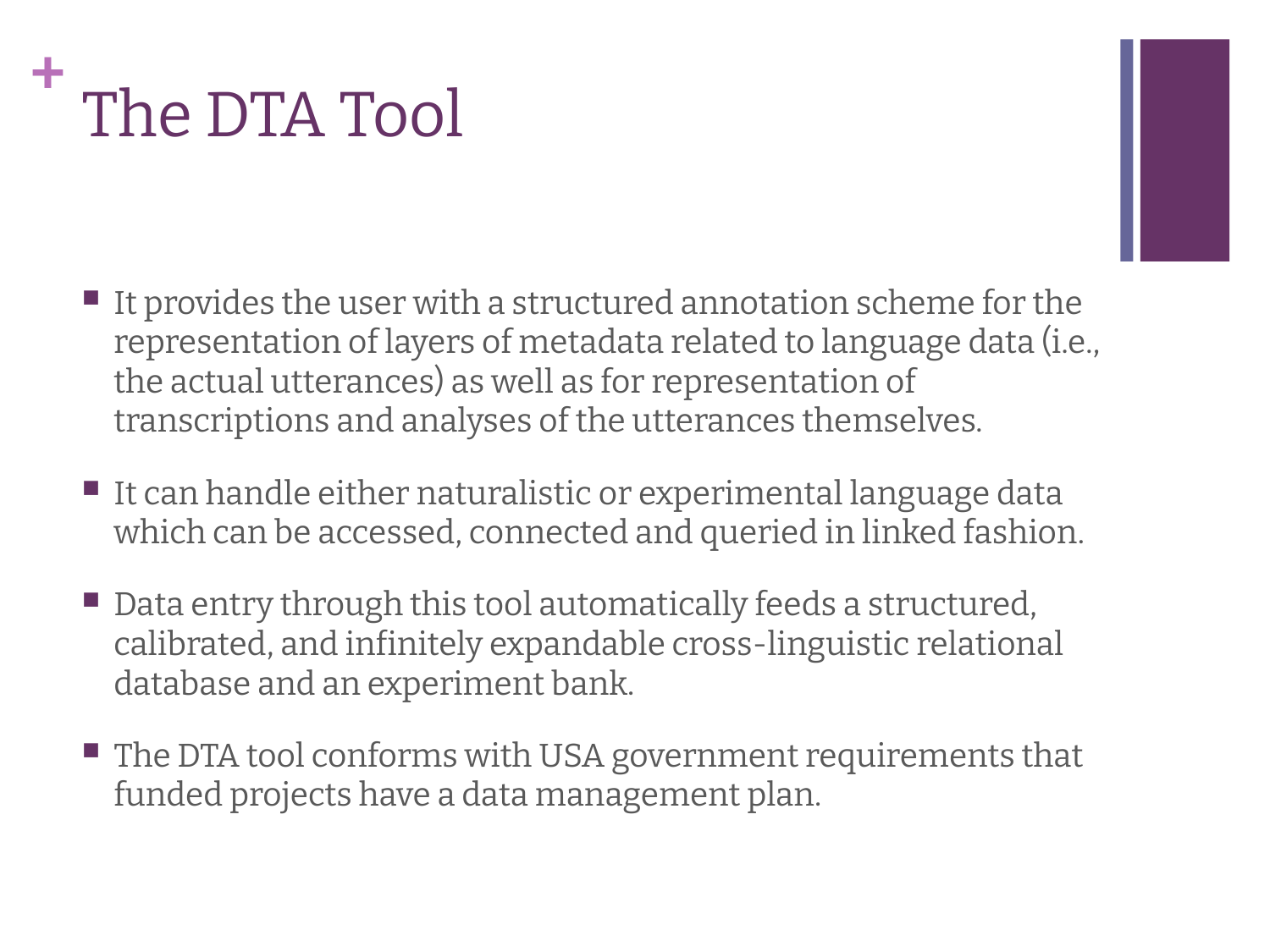

# The DTA Tool
It provides the user with a structured annotation scheme for the representation of layers of metadata related to language data (i.e., the actual utterances) as well as for representation of transcriptions and analyses of the utterances themselves.
It can handle either naturalistic or experimental language data which can be accessed, connected and queried in linked fashion.
Data entry through this tool automatically feeds a structured, calibrated, and infinitely expandable cross-linguistic relational database and an experiment bank.
The DTA tool conforms with USA government requirements that funded projects have a data management plan.